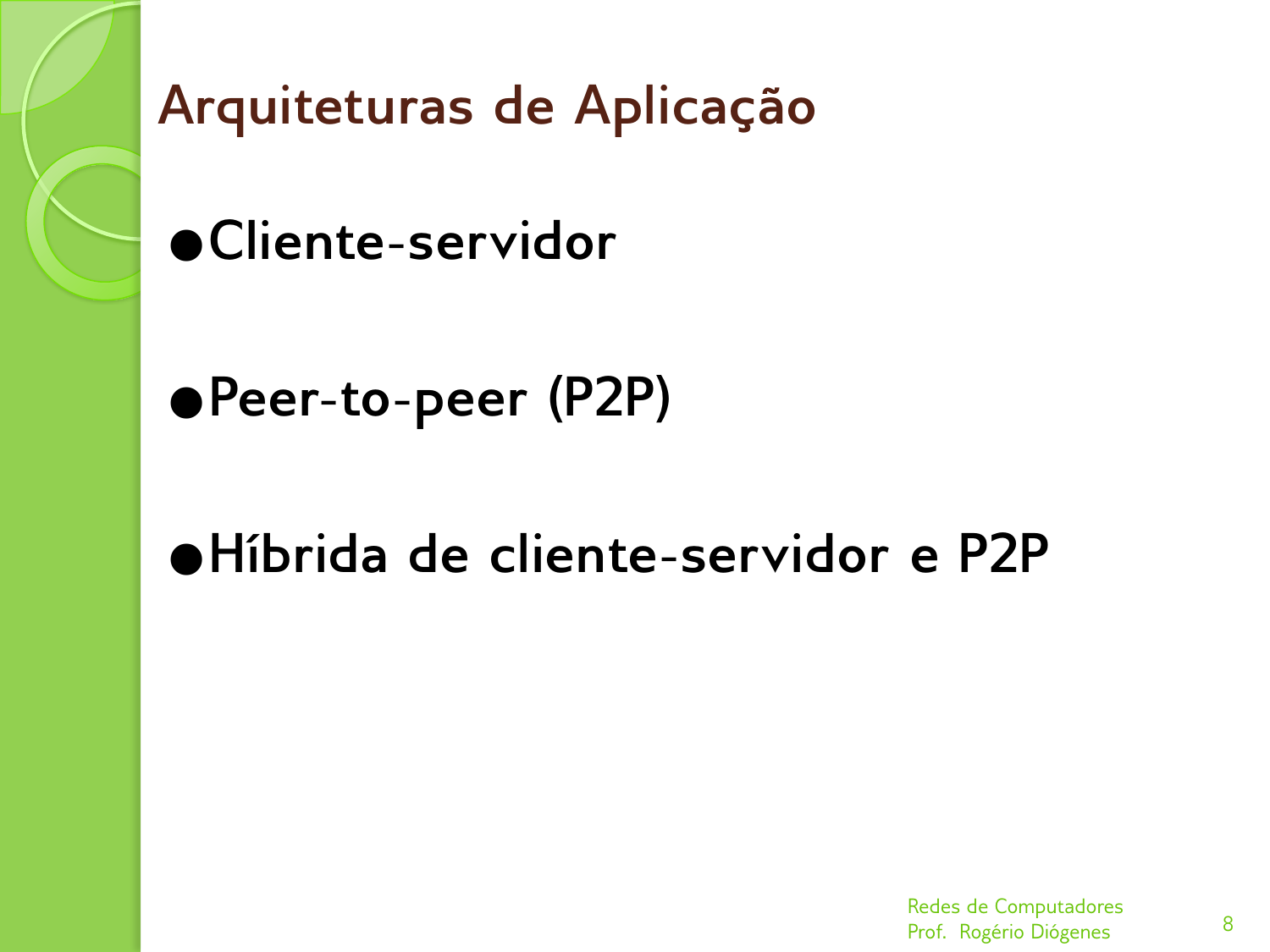

# Arquiteturas de Aplicação
Cliente-servidor

Peer-to-peer (P2P)

Híbrida de cliente-servidor e P2P
8
Redes de Computadores
Prof.  Rogério Diógenes